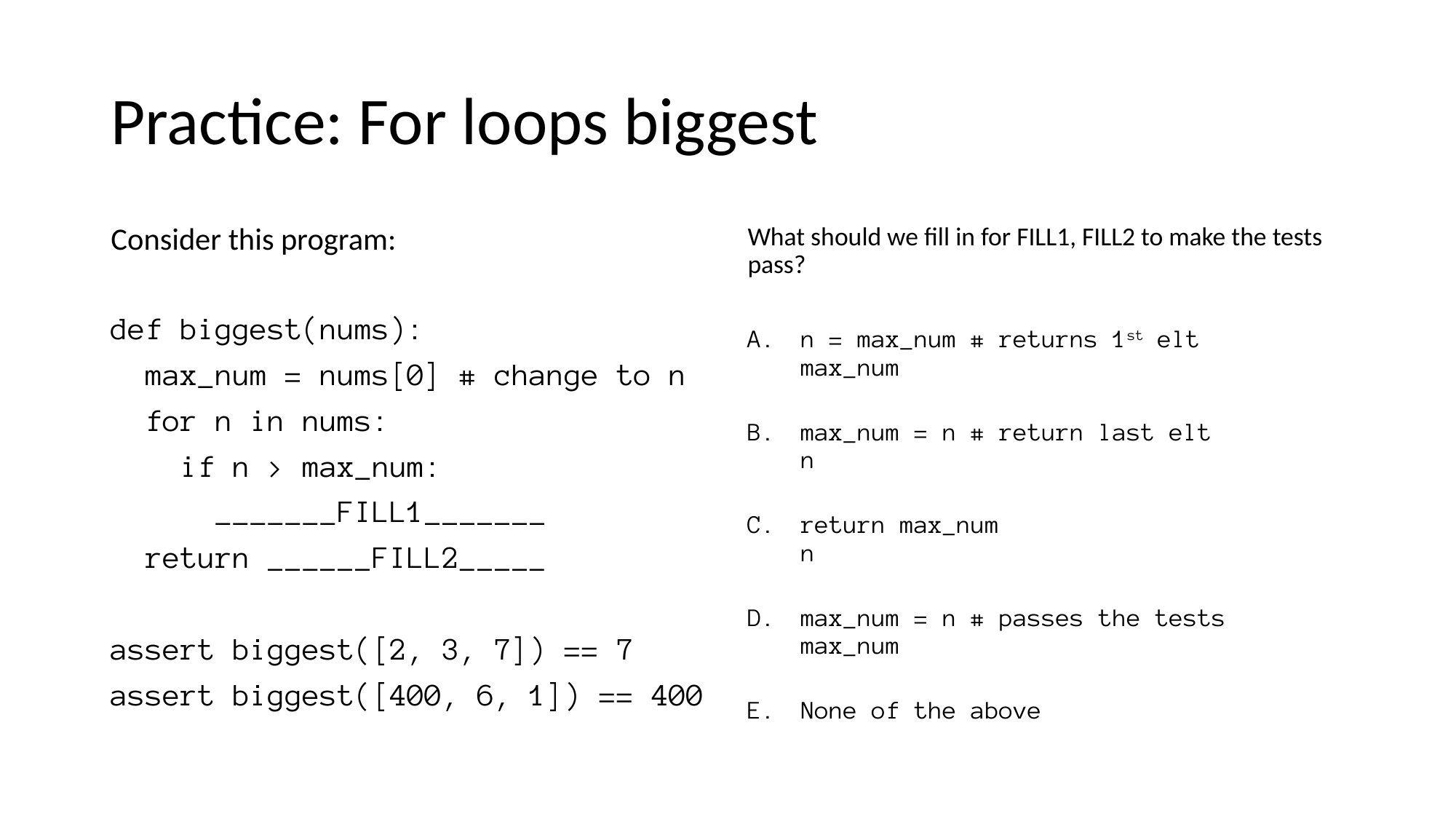

# Practice: For loops biggest
Consider this program:

def biggest(nums):
  max_num = nums[0] # change to n
  for n in nums:
    if n > max_num:
      _______FILL1_______
  return ______FILL2_____

assert biggest([2, 3, 7]) == 7
assert biggest([400, 6, 1]) == 400

What should we fill in for FILL1, FILL2 to make the tests pass?

n = max_num # returns 1st elt
max_num
max_num = n # return last elt
n
return max_num
n
max_num = n # passes the tests
max_num
None of the above